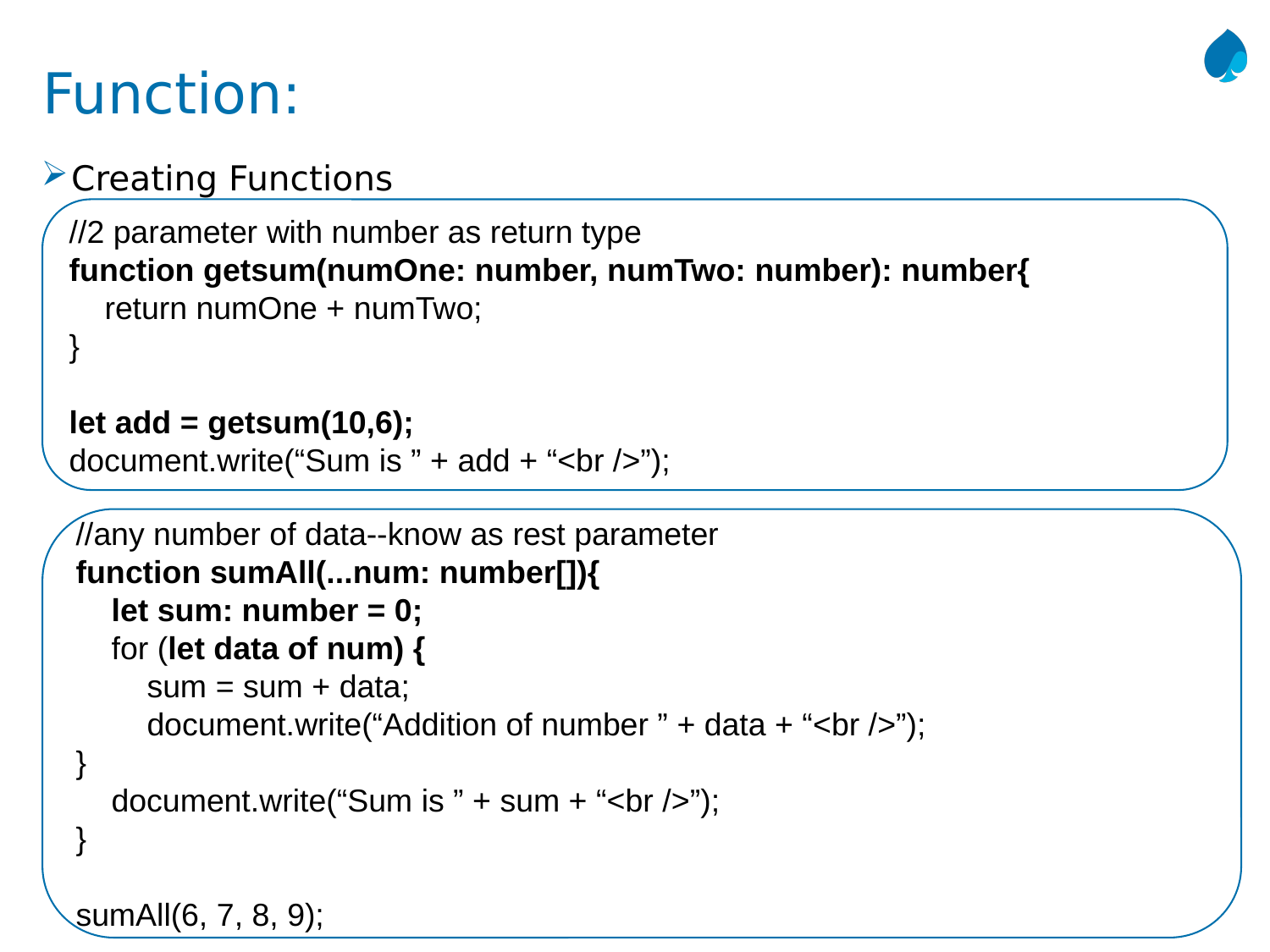

# Function:
Creating Functions
//2 parameter with number as return type
function getsum(numOne: number, numTwo: number): number{
    return numOne + numTwo;
}

let add = getsum(10,6);
document.write(“Sum is ” + add + “<br />”);
//any number of data--know as rest parameter
function sumAll(...num: number[]){
    let sum: number = 0;
    for (let data of num) {
        sum = sum + data;
        document.write(“Addition of number ” + data + “<br />”);
}
    document.write(“Sum is ” + sum + “<br />”);
}

sumAll(6, 7, 8, 9);